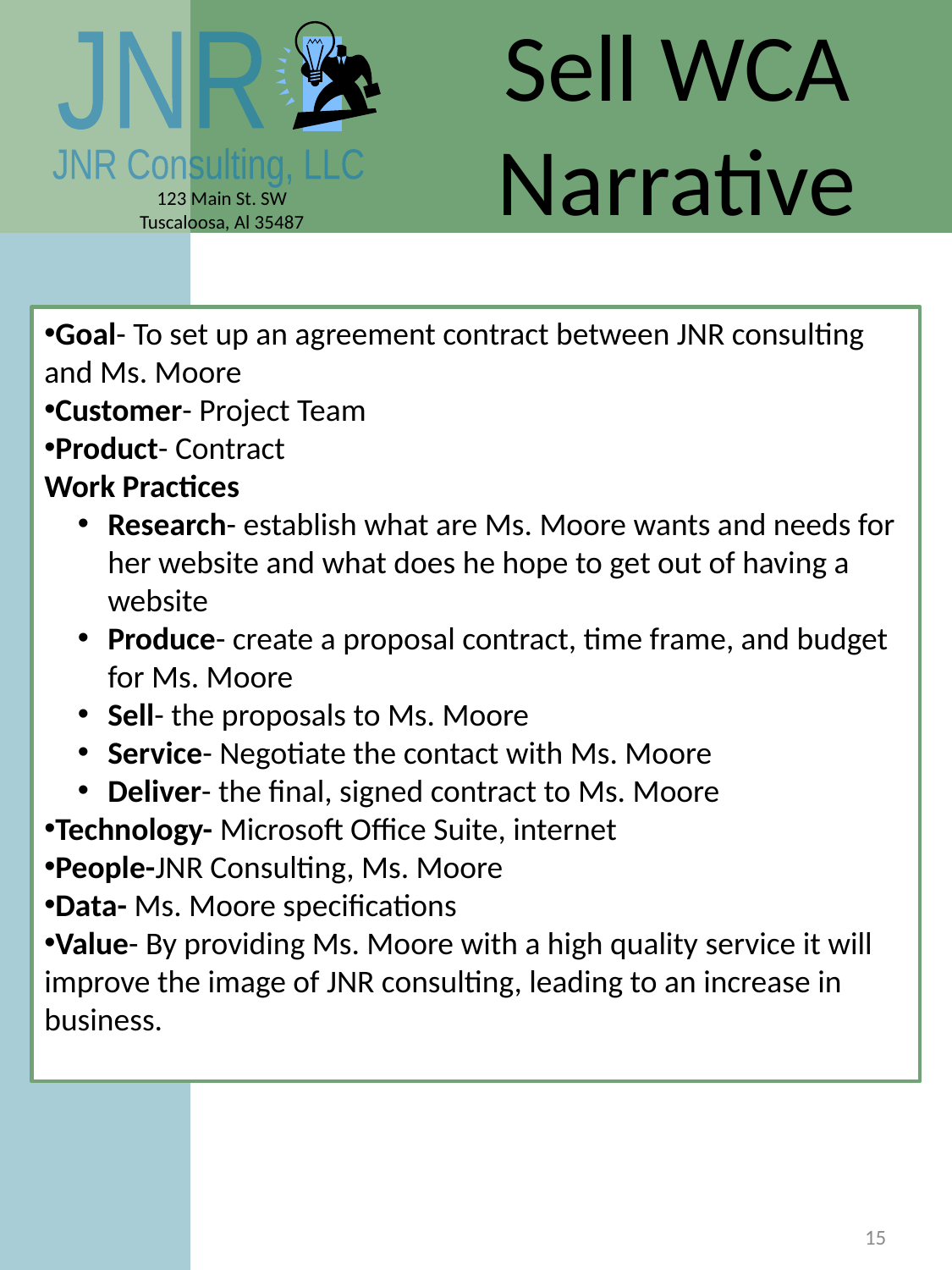

Sell WCA Narrative
Goal- To set up an agreement contract between JNR consulting and Ms. Moore
Customer- Project Team
Product- Contract
Work Practices
Research- establish what are Ms. Moore wants and needs for her website and what does he hope to get out of having a website
Produce- create a proposal contract, time frame, and budget for Ms. Moore
Sell- the proposals to Ms. Moore
Service- Negotiate the contact with Ms. Moore
Deliver- the final, signed contract to Ms. Moore
Technology- Microsoft Office Suite, internet
People-JNR Consulting, Ms. Moore
Data- Ms. Moore specifications
Value- By providing Ms. Moore with a high quality service it will improve the image of JNR consulting, leading to an increase in business.

15